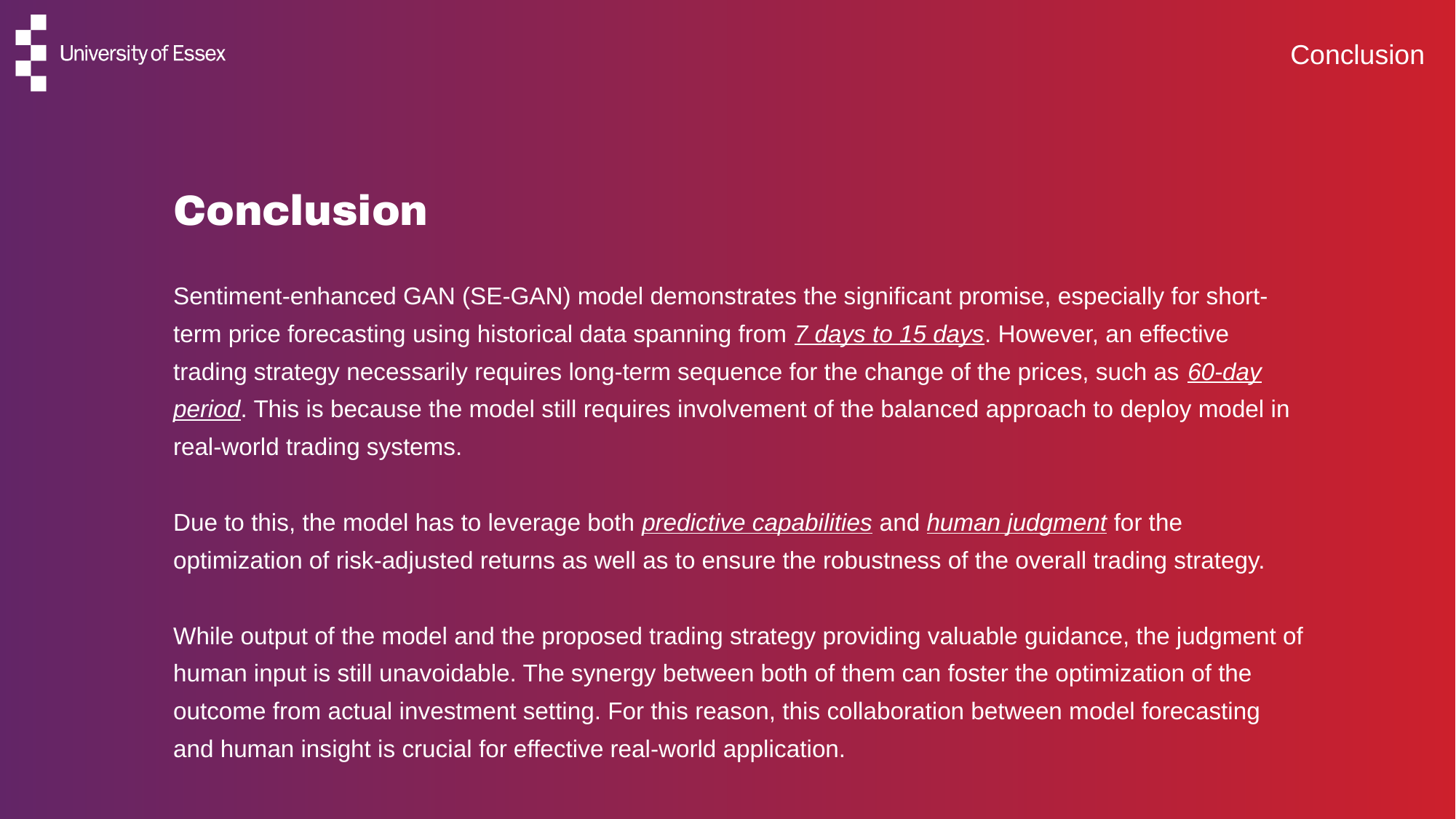

# Conclusion
Conclusion
Sentiment-enhanced GAN (SE-GAN) model demonstrates the significant promise, especially for short-term price forecasting using historical data spanning from 7 days to 15 days. However, an effective trading strategy necessarily requires long-term sequence for the change of the prices, such as 60-day period. This is because the model still requires involvement of the balanced approach to deploy model in real-world trading systems.

Due to this, the model has to leverage both predictive capabilities and human judgment for the optimization of risk-adjusted returns as well as to ensure the robustness of the overall trading strategy.

While output of the model and the proposed trading strategy providing valuable guidance, the judgment of human input is still unavoidable. The synergy between both of them can foster the optimization of the outcome from actual investment setting. For this reason, this collaboration between model forecasting and human insight is crucial for effective real-world application.